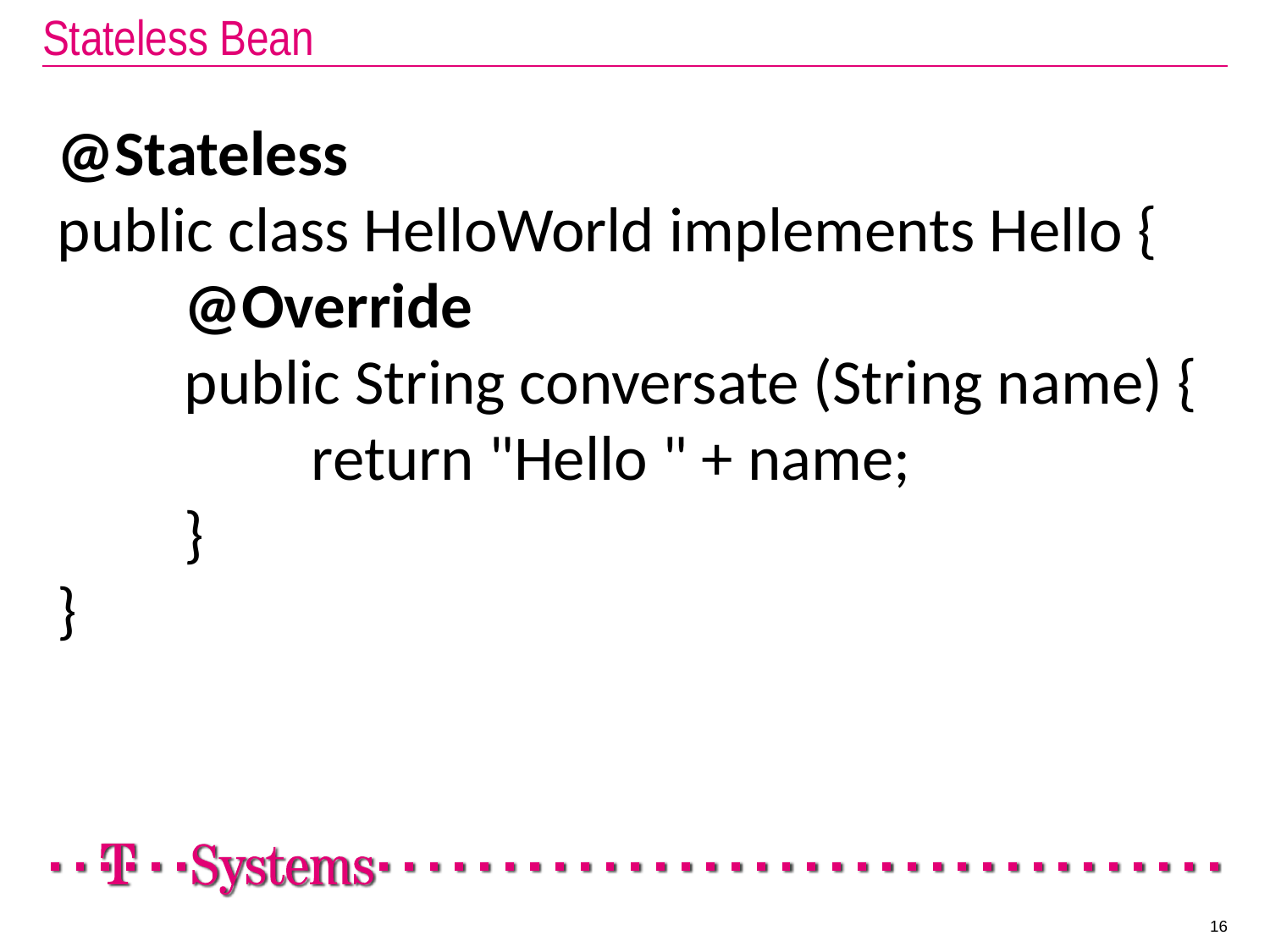

# Stateless Bean

@Stateless
public class HelloWorld implements Hello {
	@Override
	public String conversate (String name) {
		return "Hello " + name;
	}
}
16